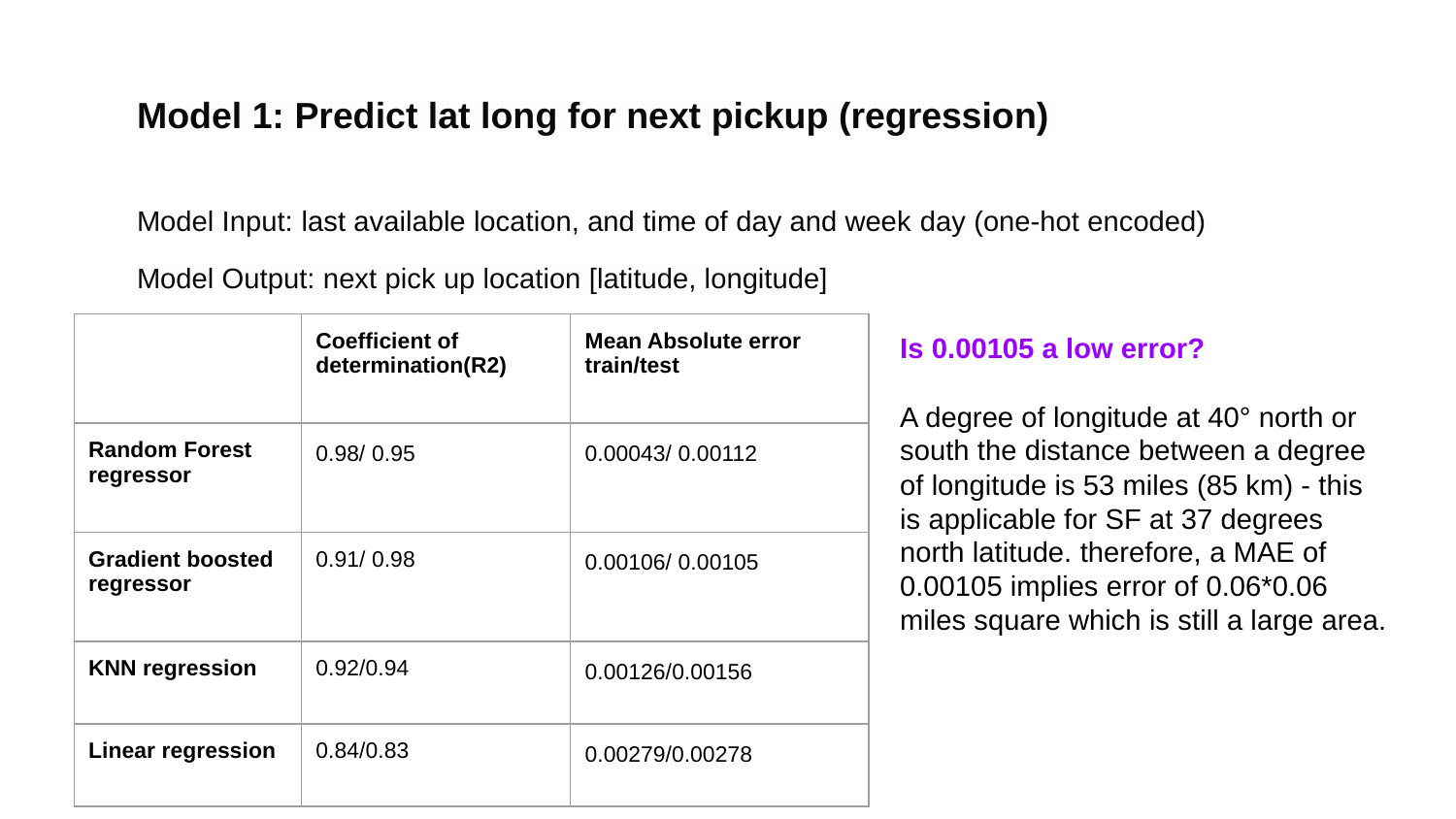

# Model 1: Predict lat long for next pickup (regression)
Model Input: last available location, and time of day and week day (one-hot encoded)
Model Output: next pick up location [latitude, longitude]

|  | Coefficient of determination(R2) | Mean Absolute error train/test |
| --- | --- | --- |
| Random Forest regressor | 0.98/ 0.95 | 0.00043/ 0.00112 |
| Gradient boosted regressor | 0.91/ 0.98 | 0.00106/ 0.00105 |
| KNN regression | 0.92/0.94 | 0.00126/0.00156 |
| Linear regression | 0.84/0.83 | 0.00279/0.00278 |
Is 0.00105 a low error?

A degree of longitude at 40° north or south the distance between a degree of longitude is 53 miles (85 km) - this is applicable for SF at 37 degrees north latitude. therefore, a MAE of 0.00105 implies error of 0.06*0.06 miles square which is still a large area.